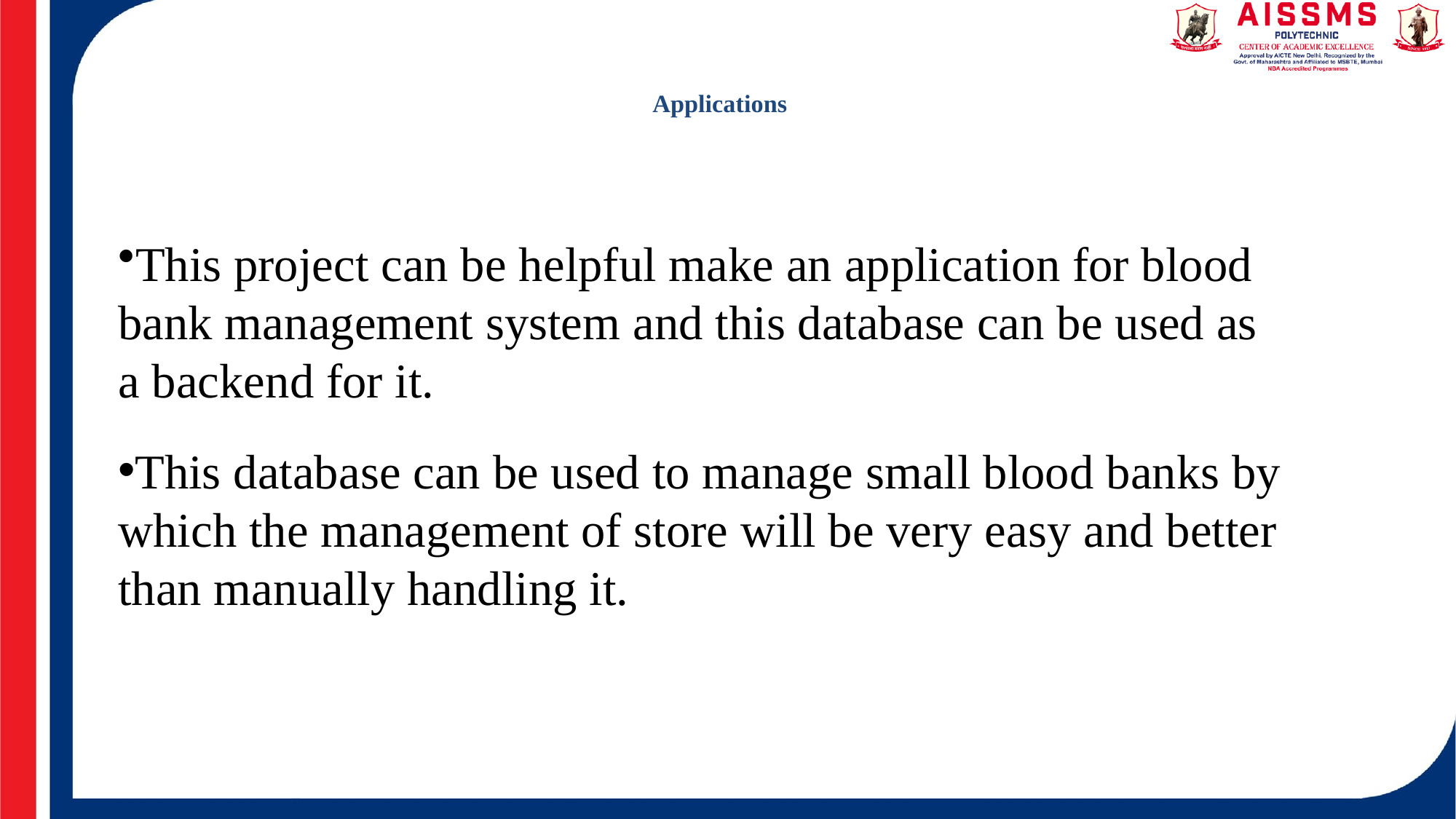

# Applications
This project can be helpful make an application for blood bank management system and this database can be used as a backend for it.

This database can be used to manage small blood banks by which the management of store will be very easy and better than manually handling it.